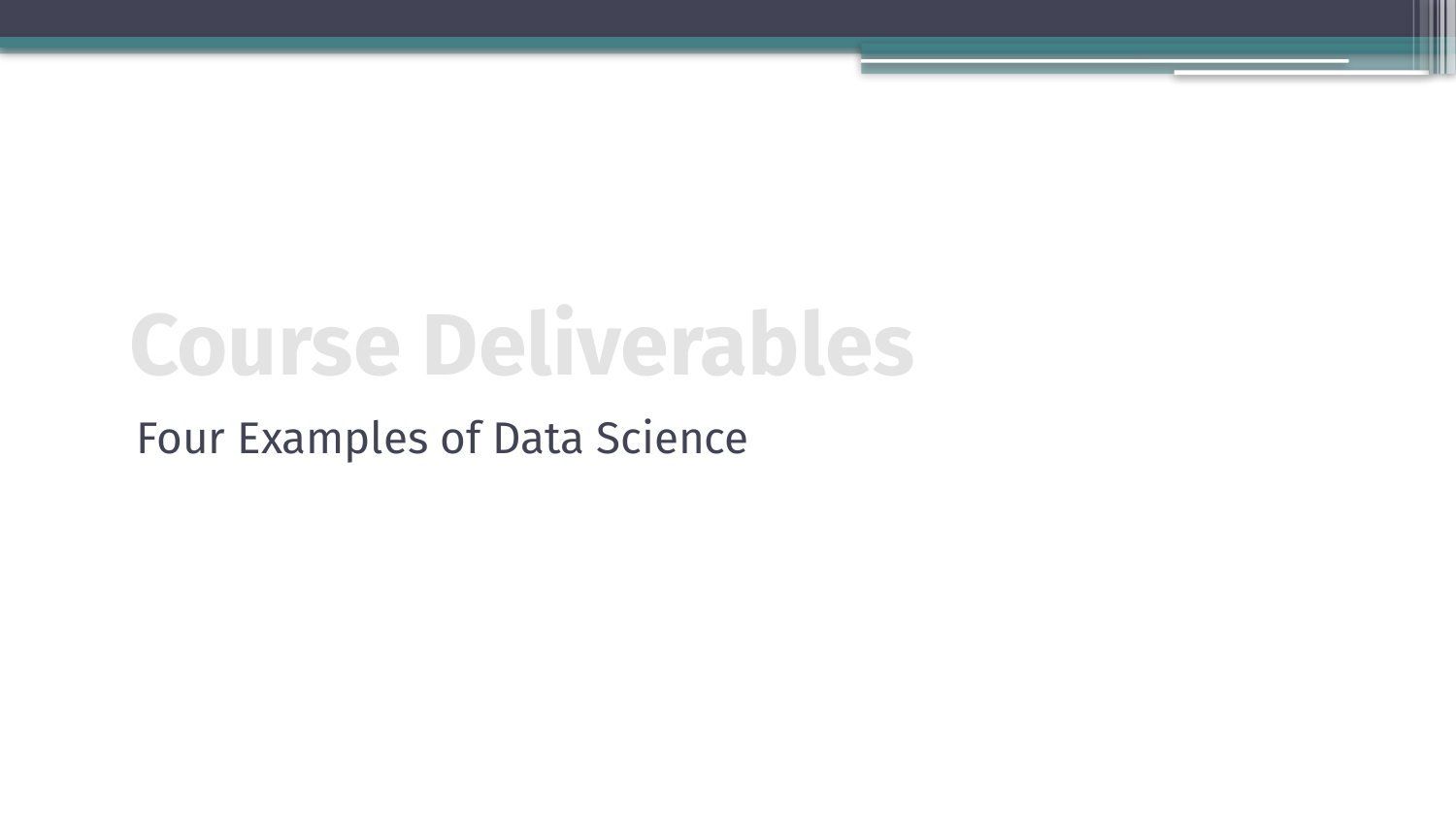

# Course Deliverables
Four Examples of Data Science